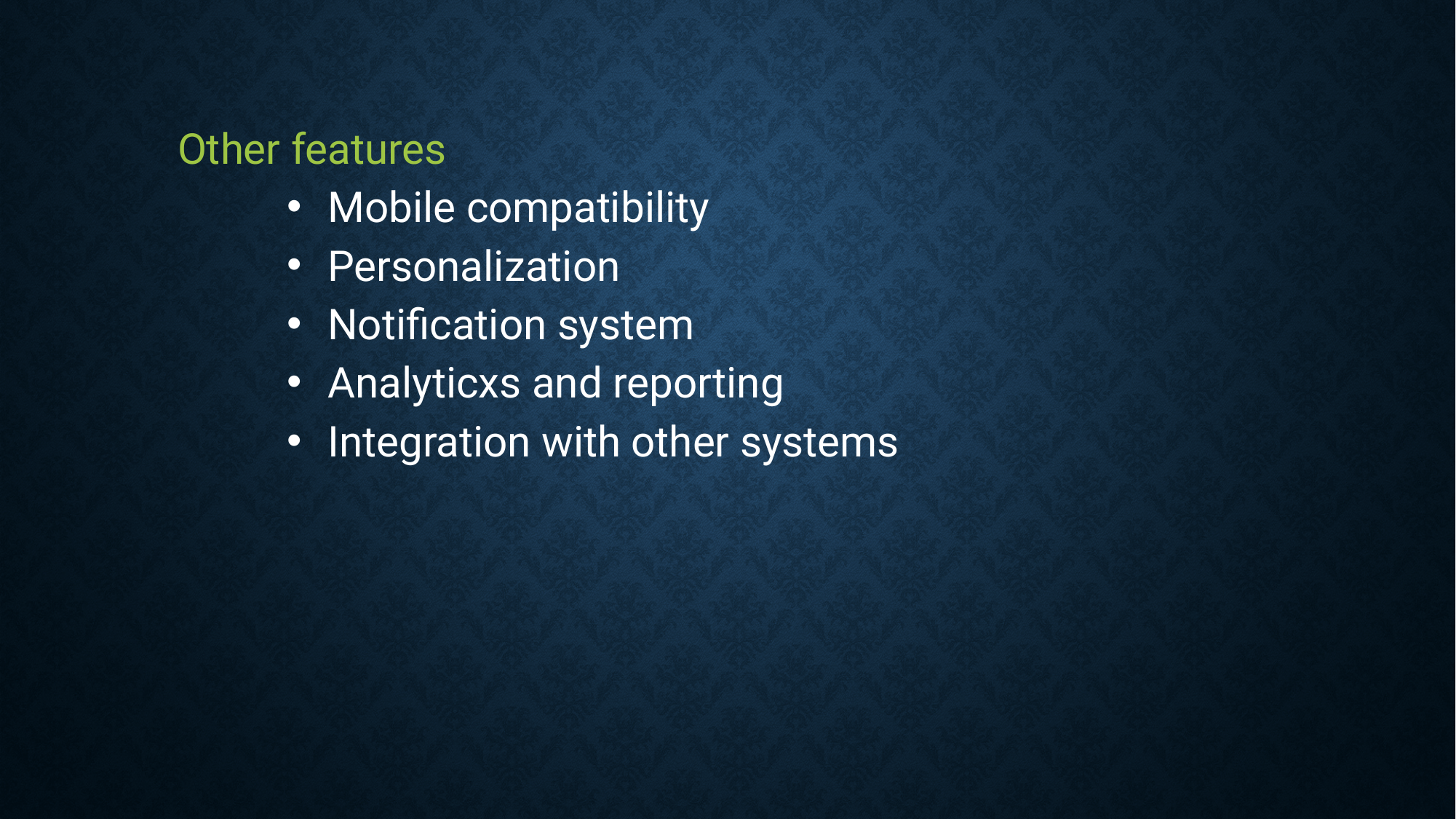

#
Other features
Mobile compatibility
Personalization
Notification system
Analyticxs and reporting
Integration with other systems